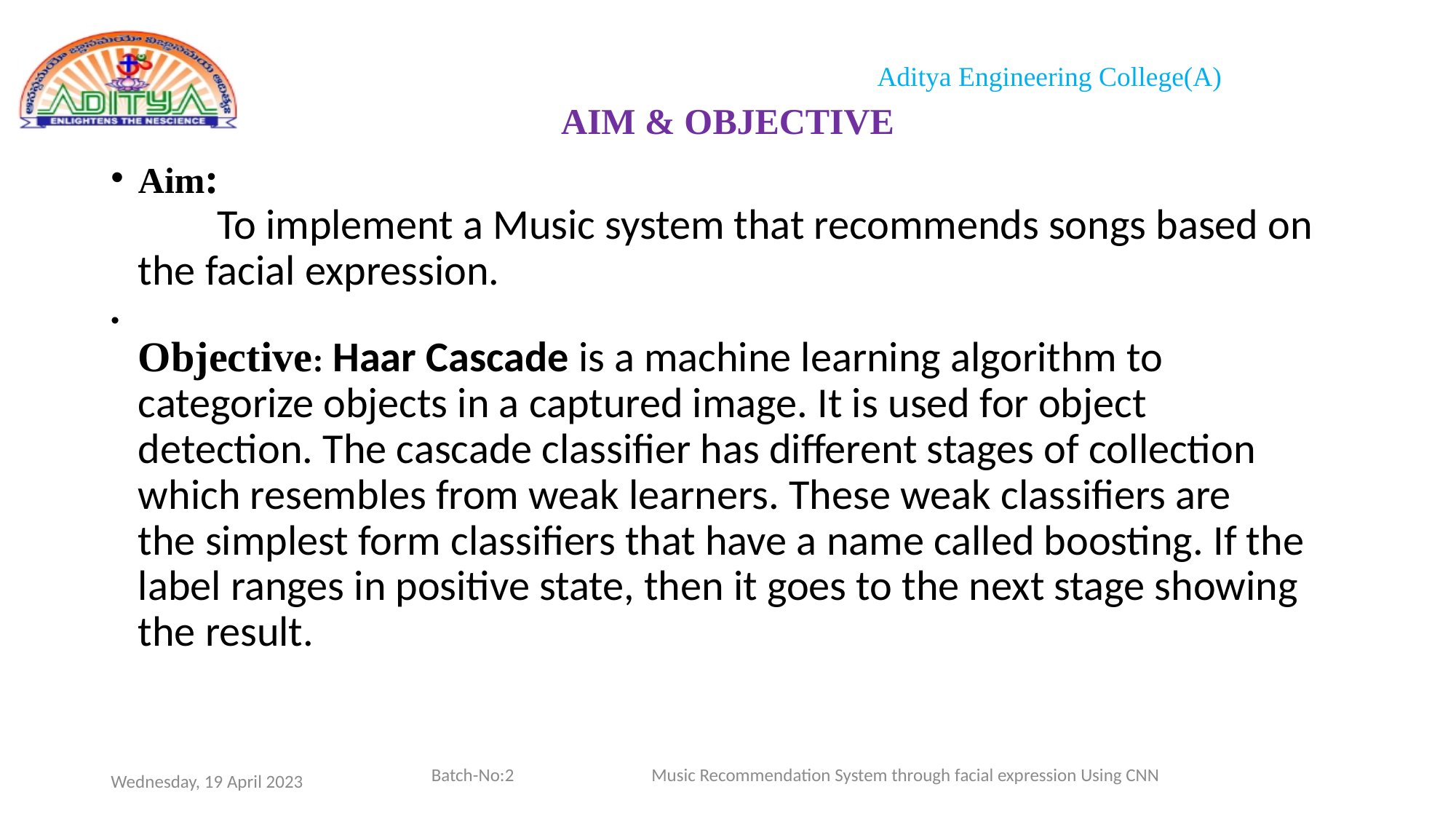

# AIM & OBJECTIVE
Aim:
           To implement a Music system that recommends songs based on the facial expression.
Objective: Haar Cascade is a machine learning algorithm to categorize objects in a captured image. It is used for object detection. The cascade classifier has different stages of collection which resembles from weak learners. These weak classifiers are the simplest form classifiers that have a name called boosting. If the label ranges in positive state, then it goes to the next stage showing the result.
Batch-No:2                                 Music Recommendation System through facial expression Using CNN
Wednesday, 19 April 2023